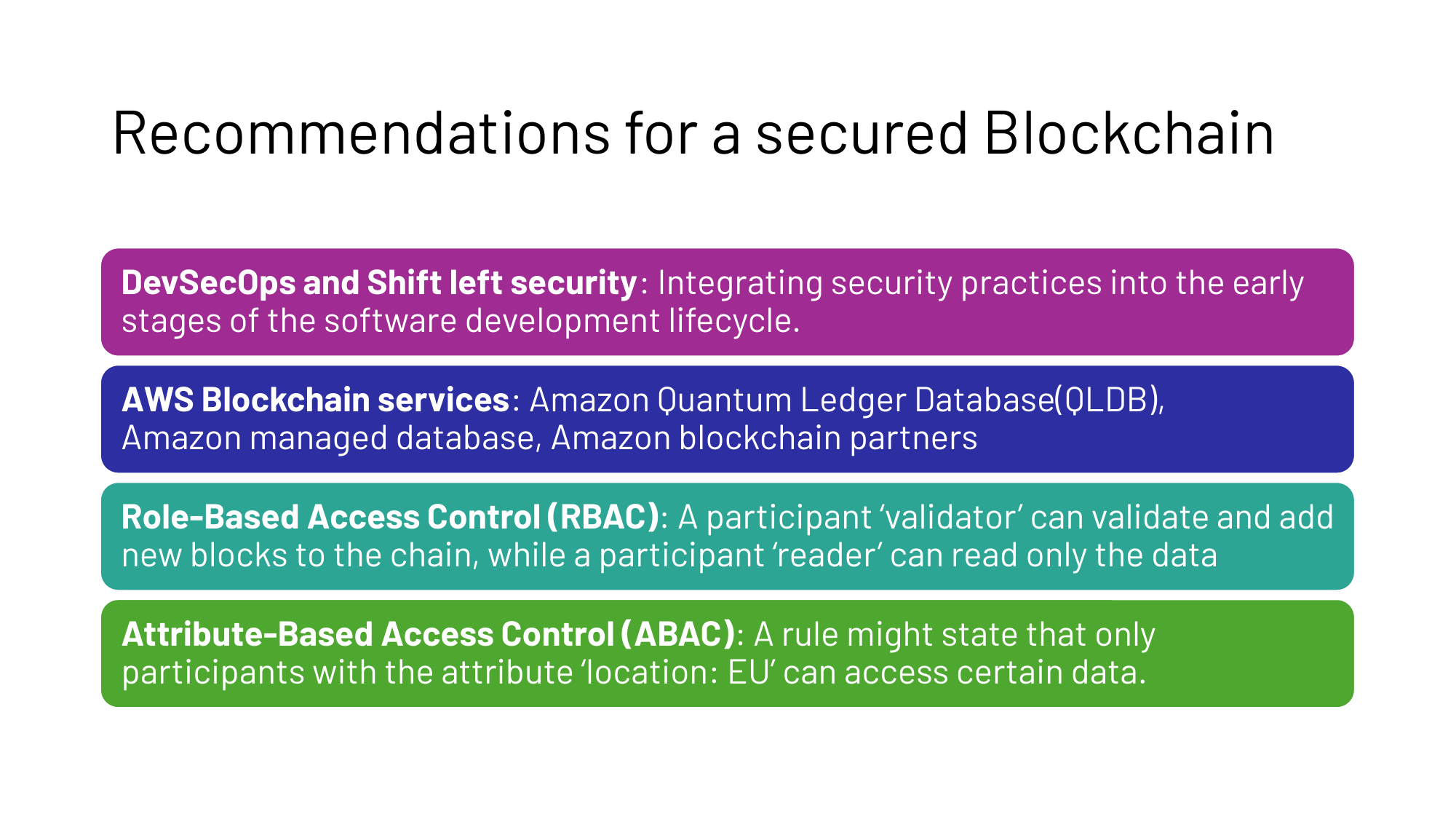

# Recommendations for a secured Blockchain
DevSecOps and Shift left security: Integrating security practices into the early stages of the software development lifecycle.
AWS Blockchain services: Amazon Quantum Ledger Database(QLDB), Amazon managed database, Amazon blockchain partners
Role-Based Access Control (RBAC): A participant ‘validator’ can validate and add new blocks to the chain, while a participant ‘reader’ can read only the data
Attribute-Based Access Control (ABAC): A rule might state that only participants with the attribute ‘location: EU’ can access certain data.